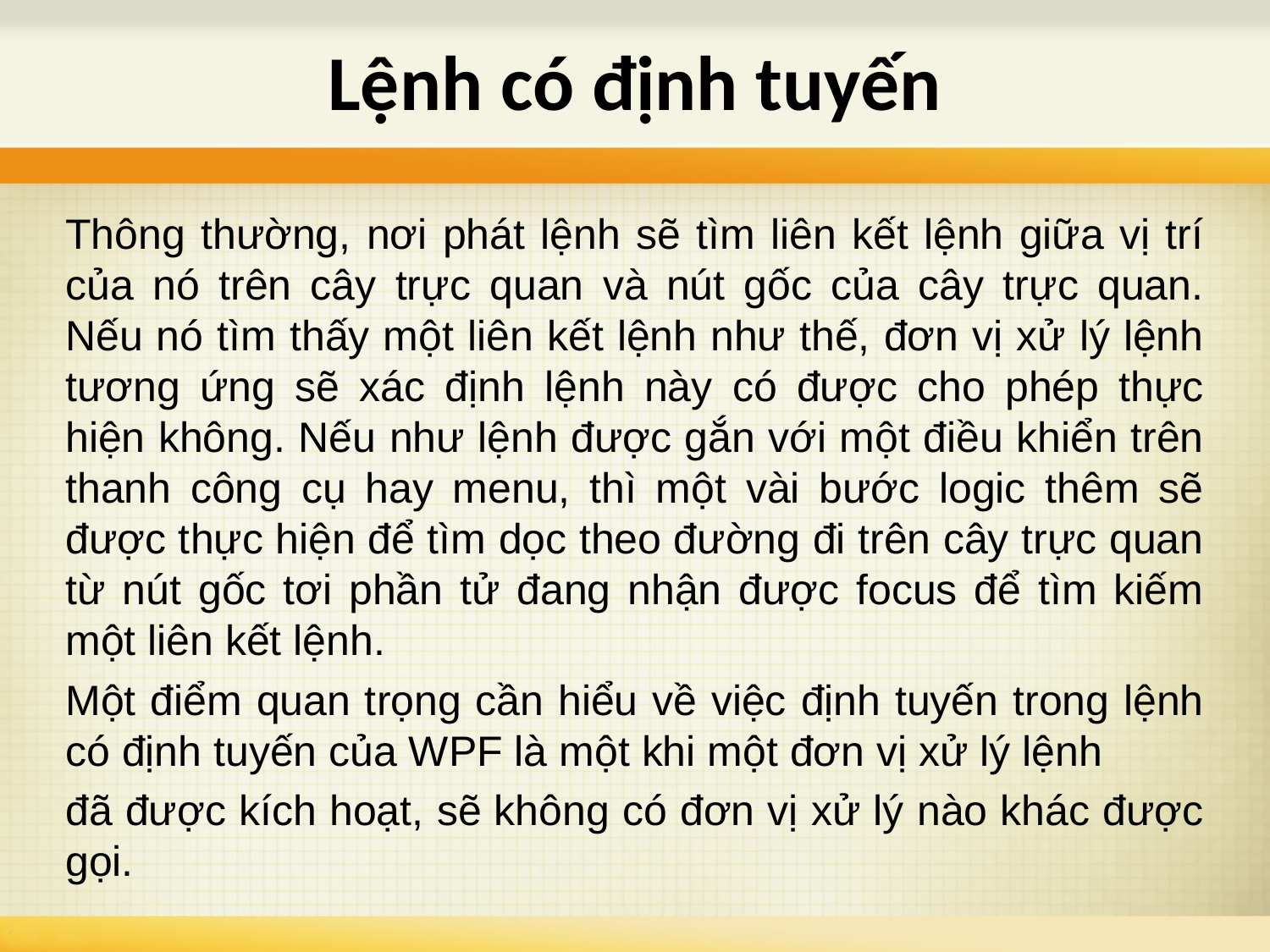

# Lệnh có định tuyến
Thông thường, nơi phát lệnh sẽ tìm liên kết lệnh giữa vị trí của nó trên cây trực quan và nút gốc của cây trực quan. Nếu nó tìm thấy một liên kết lệnh như thế, đơn vị xử lý lệnh tương ứng sẽ xác định lệnh này có được cho phép thực hiện không. Nếu như lệnh được gắn với một điều khiển trên thanh công cụ hay menu, thì một vài bước logic thêm sẽ được thực hiện để tìm dọc theo đường đi trên cây trực quan từ nút gốc tơi phần tử đang nhận được focus để tìm kiếm một liên kết lệnh.
Một điểm quan trọng cần hiểu về việc định tuyến trong lệnh có định tuyến của WPF là một khi một đơn vị xử lý lệnh
đã được kích hoạt, sẽ không có đơn vị xử lý nào khác được gọi.